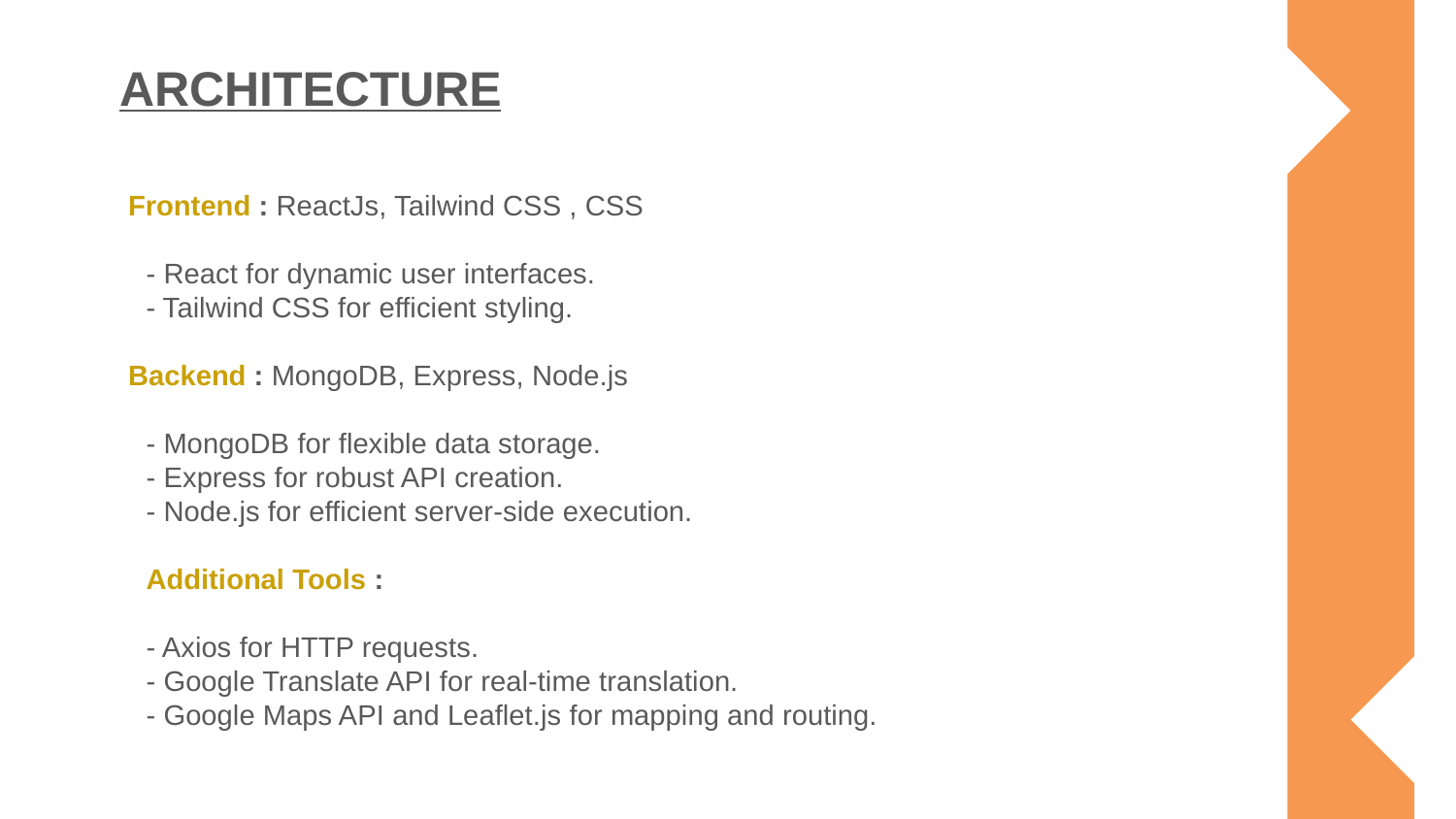

# Architecture
Frontend : ReactJs, Tailwind CSS , CSS

- React for dynamic user interfaces.
- Tailwind CSS for efficient styling.

Backend : MongoDB, Express, Node.js

- MongoDB for flexible data storage.
- Express for robust API creation.
- Node.js for efficient server-side execution.

Additional Tools :

- Axios for HTTP requests.
- Google Translate API for real-time translation.
- Google Maps API and Leaflet.js for mapping and routing.